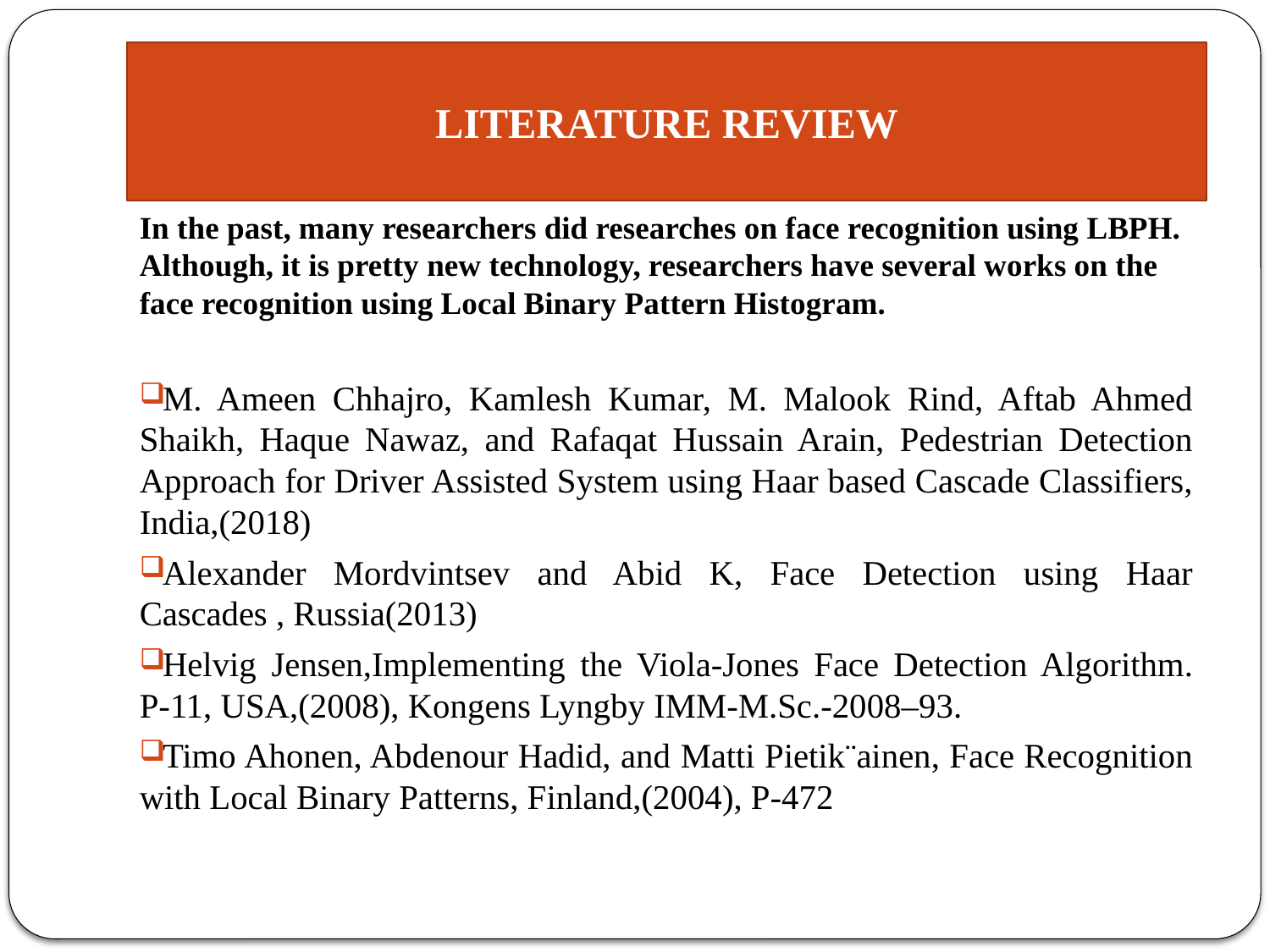

#
LITERATURE REVIEW
In the past, many researchers did researches on face recognition using LBPH. Although, it is pretty new technology, researchers have several works on the face recognition using Local Binary Pattern Histogram.

M. Ameen Chhajro, Kamlesh Kumar, M. Malook Rind, Aftab Ahmed Shaikh, Haque Nawaz, and Rafaqat Hussain Arain, Pedestrian Detection Approach for Driver Assisted System using Haar based Cascade Classifiers, India,(2018)
Alexander Mordvintsev and Abid K, Face Detection using Haar Cascades , Russia(2013)
Helvig Jensen,Implementing the Viola-Jones Face Detection Algorithm. P-11, USA,(2008), Kongens Lyngby IMM-M.Sc.-2008–93.
Timo Ahonen, Abdenour Hadid, and Matti Pietik¨ainen, Face Recognition with Local Binary Patterns, Finland,(2004), P-472